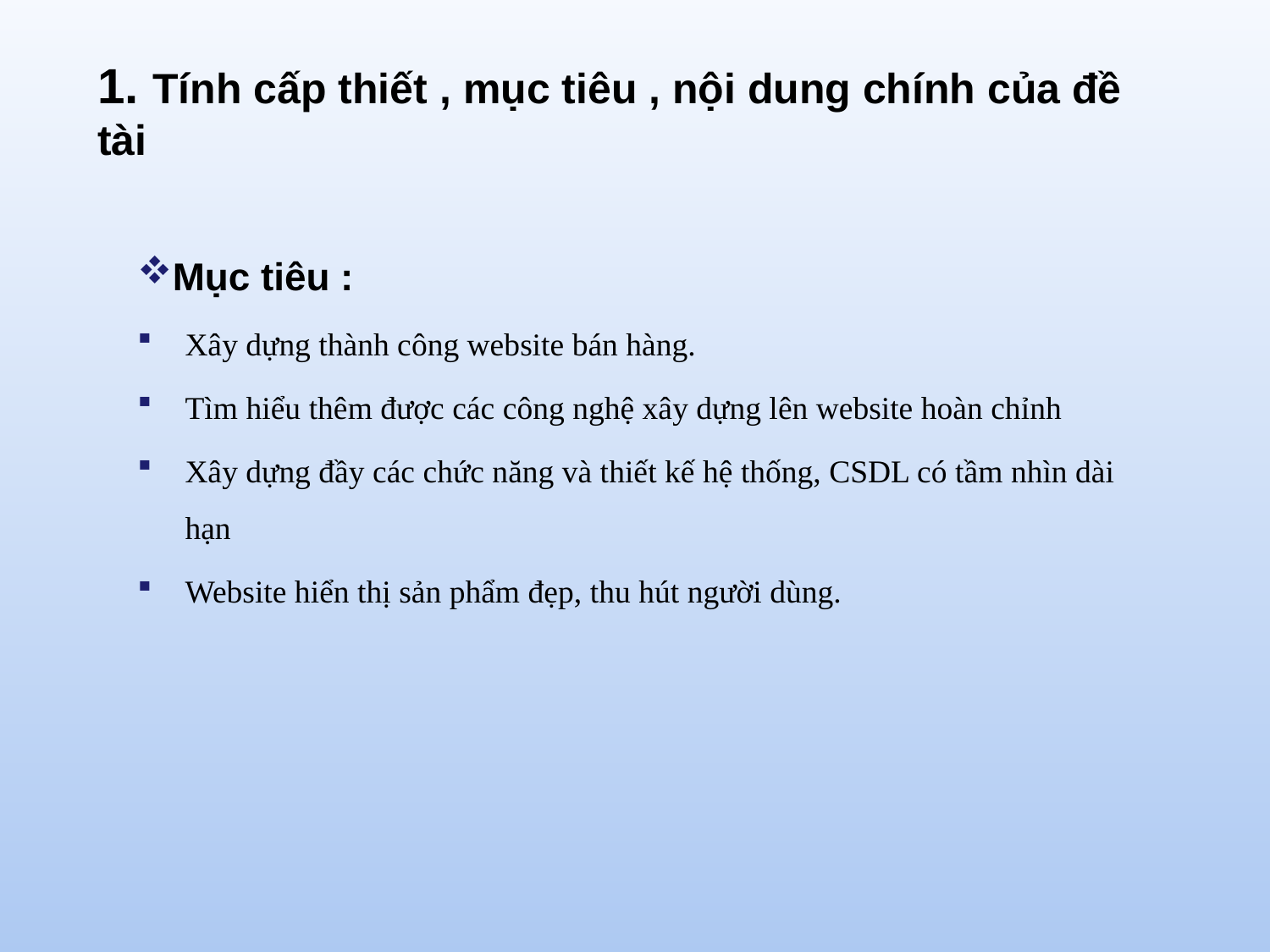

# 1. Tính cấp thiết , mục tiêu , nội dung chính của đề tài
Mục tiêu :
Xây dựng thành công website bán hàng.
Tìm hiểu thêm được các công nghệ xây dựng lên website hoàn chỉnh
Xây dựng đầy các chức năng và thiết kế hệ thống, CSDL có tầm nhìn dài hạn
Website hiển thị sản phẩm đẹp, thu hút người dùng.